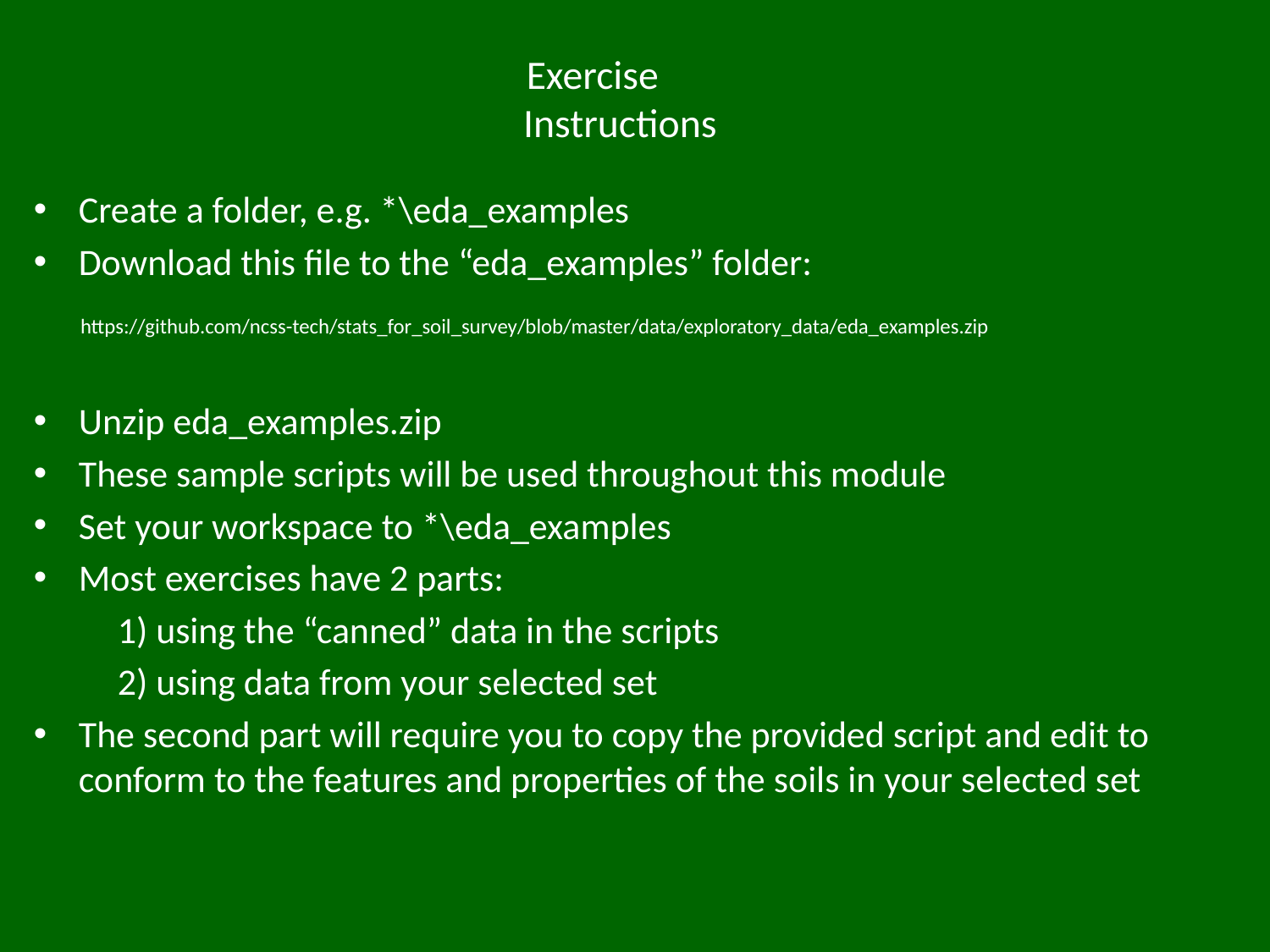

# Exercise Instructions
Create a folder, e.g. *\eda_examples
Download this file to the “eda_examples” folder:

           https://github.com/ncss-tech/stats_for_soil_survey/blob/master/data/exploratory_data/eda_examples.zip

Unzip eda_examples.zip
These sample scripts will be used throughout this module
Set your workspace to *\eda_examples
Most exercises have 2 parts:
	1) using the “canned” data in the scripts
	2) using data from your selected set
The second part will require you to copy the provided script and edit to conform to the features and properties of the soils in your selected set